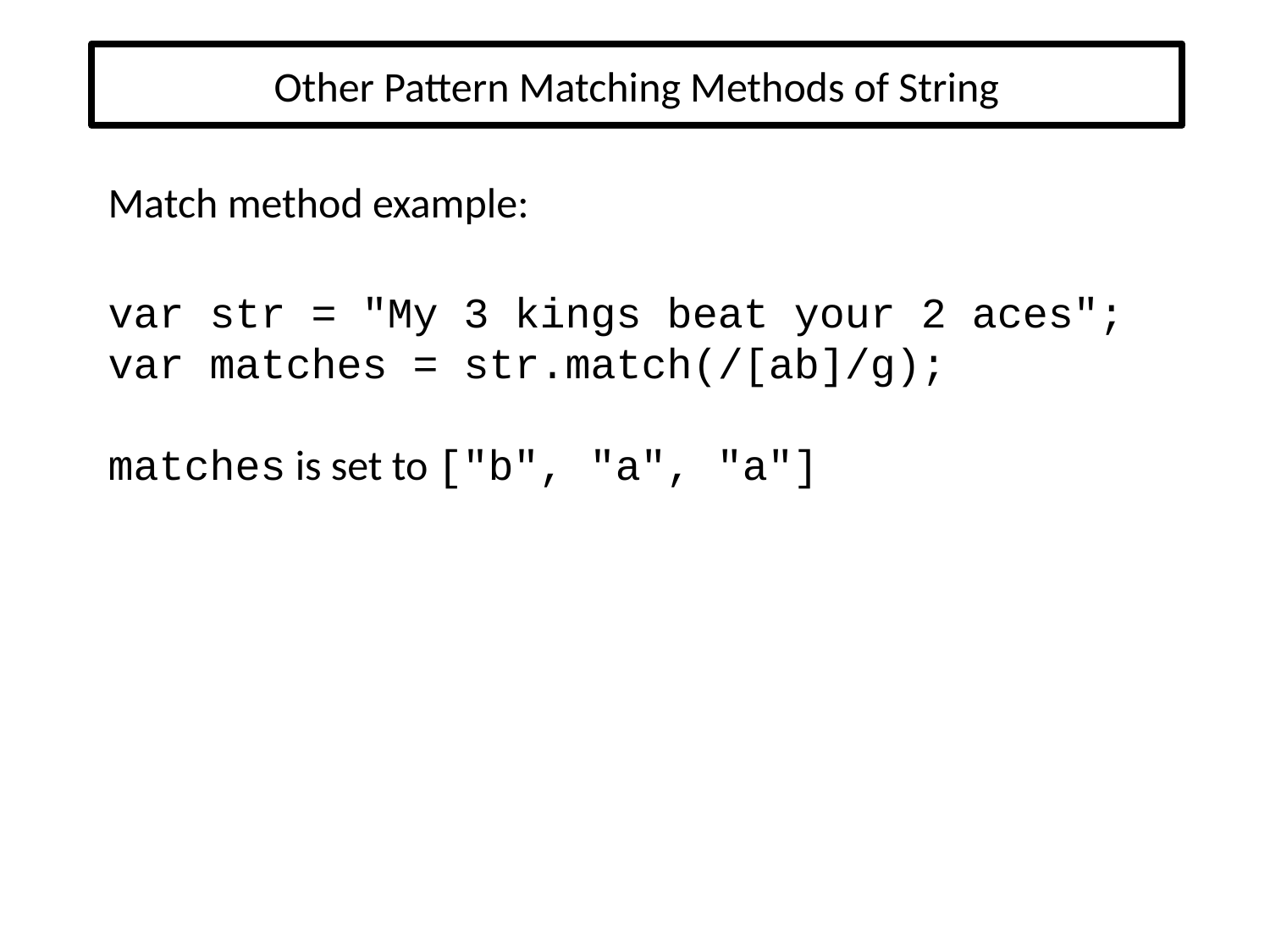

# Other Pattern Matching Methods of String
Match method example:
var str = "My 3 kings beat your 2 aces";
var matches = str.match(/[ab]/g);
matches is set to ["b", "a", "a"]